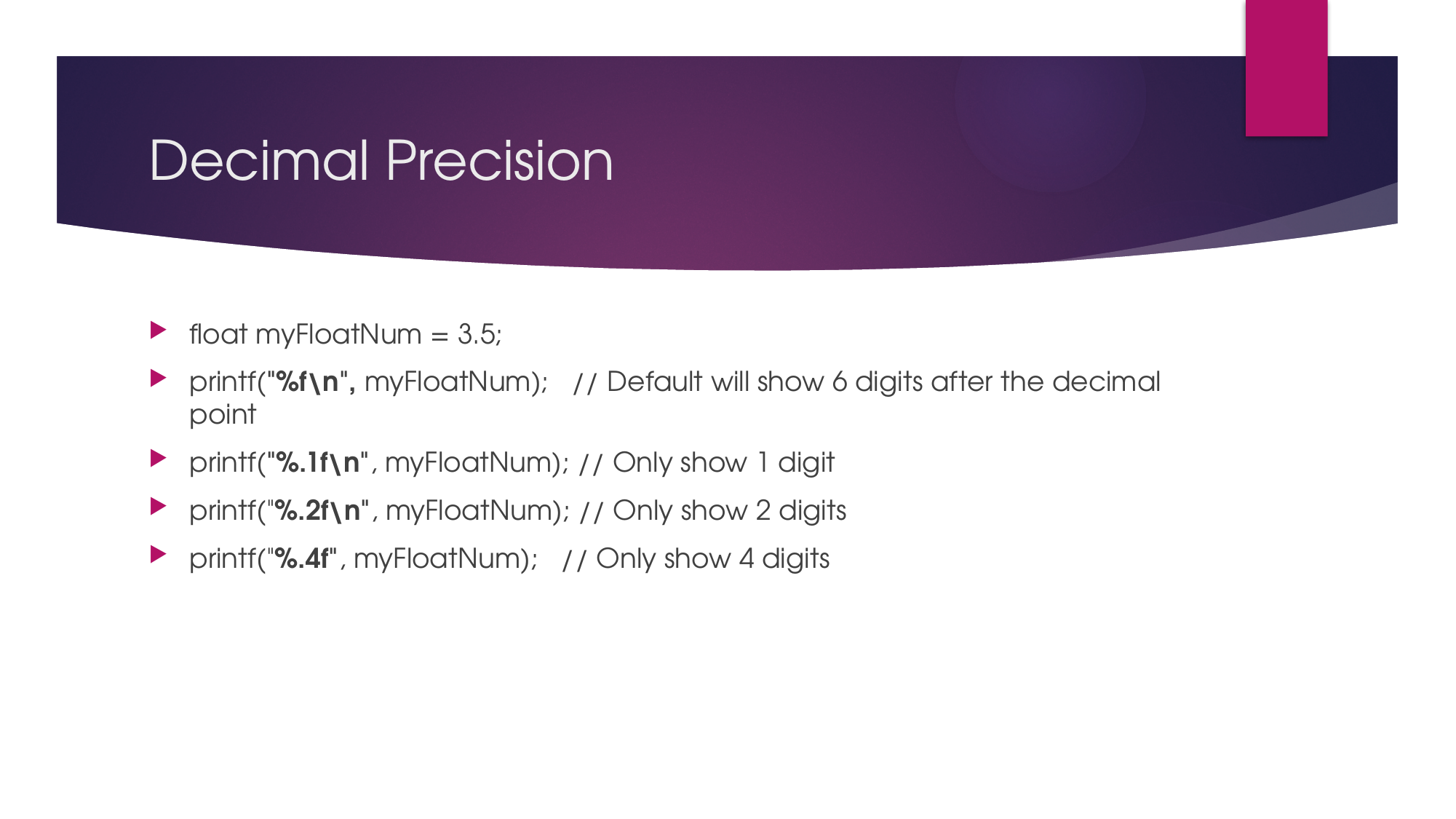

# Decimal Precision
float myFloatNum = 3.5;
printf("%f\n", myFloatNum);   // Default will show 6 digits after the decimal point
printf("%.1f\n", myFloatNum); // Only show 1 digit
printf("%.2f\n", myFloatNum); // Only show 2 digits
printf("%.4f", myFloatNum);   // Only show 4 digits